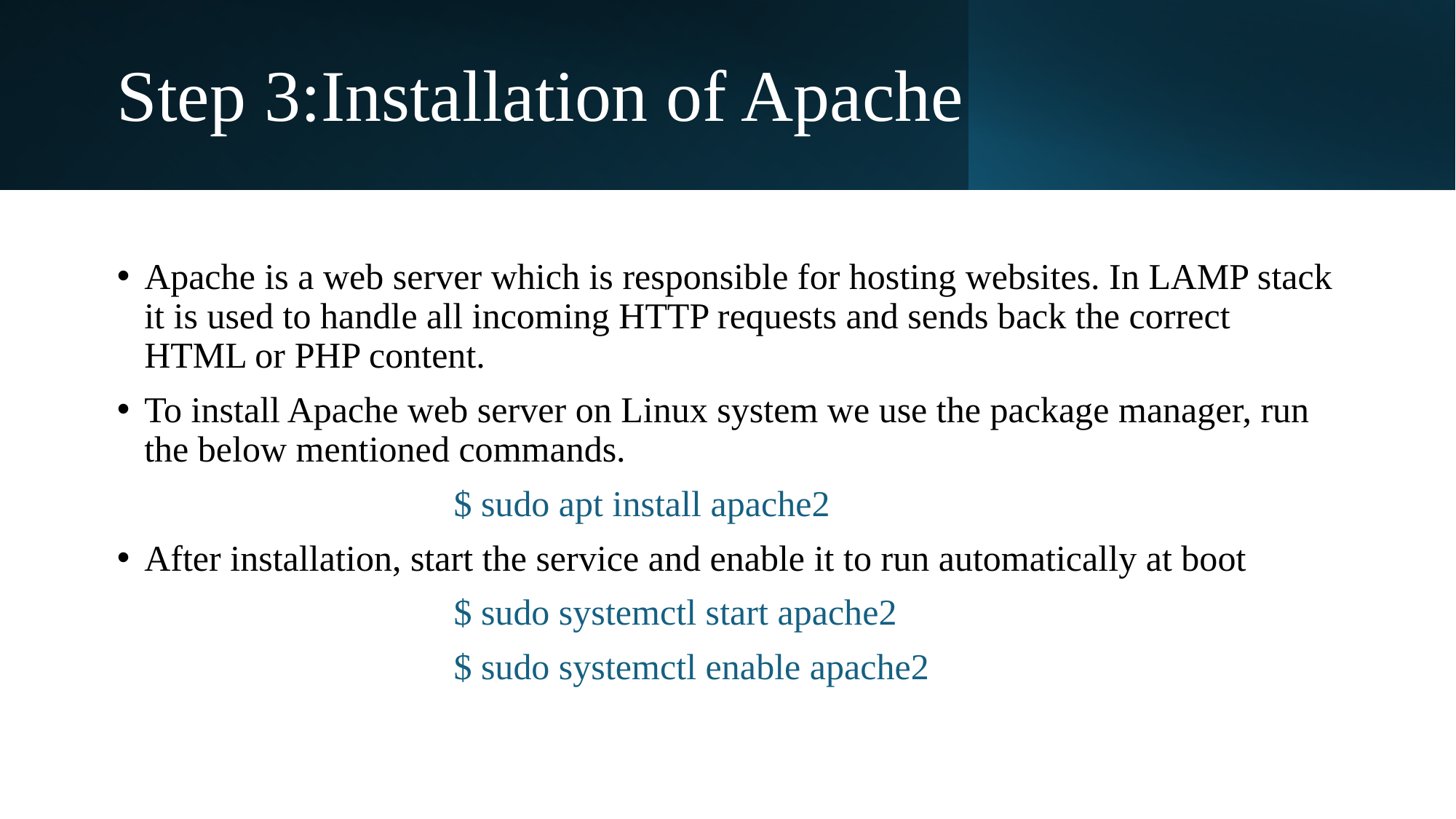

# Step 3:Installation of Apache

Apache is a web server which is responsible for hosting websites. In LAMP stack it is used to handle all incoming HTTP requests and sends back the correct HTML or PHP content.
To install Apache web server on Linux system we use the package manager, run the below mentioned commands.
			 $ sudo apt install apache2
After installation, start the service and enable it to run automatically at boot
			 $ sudo systemctl start apache2
			 $ sudo systemctl enable apache2